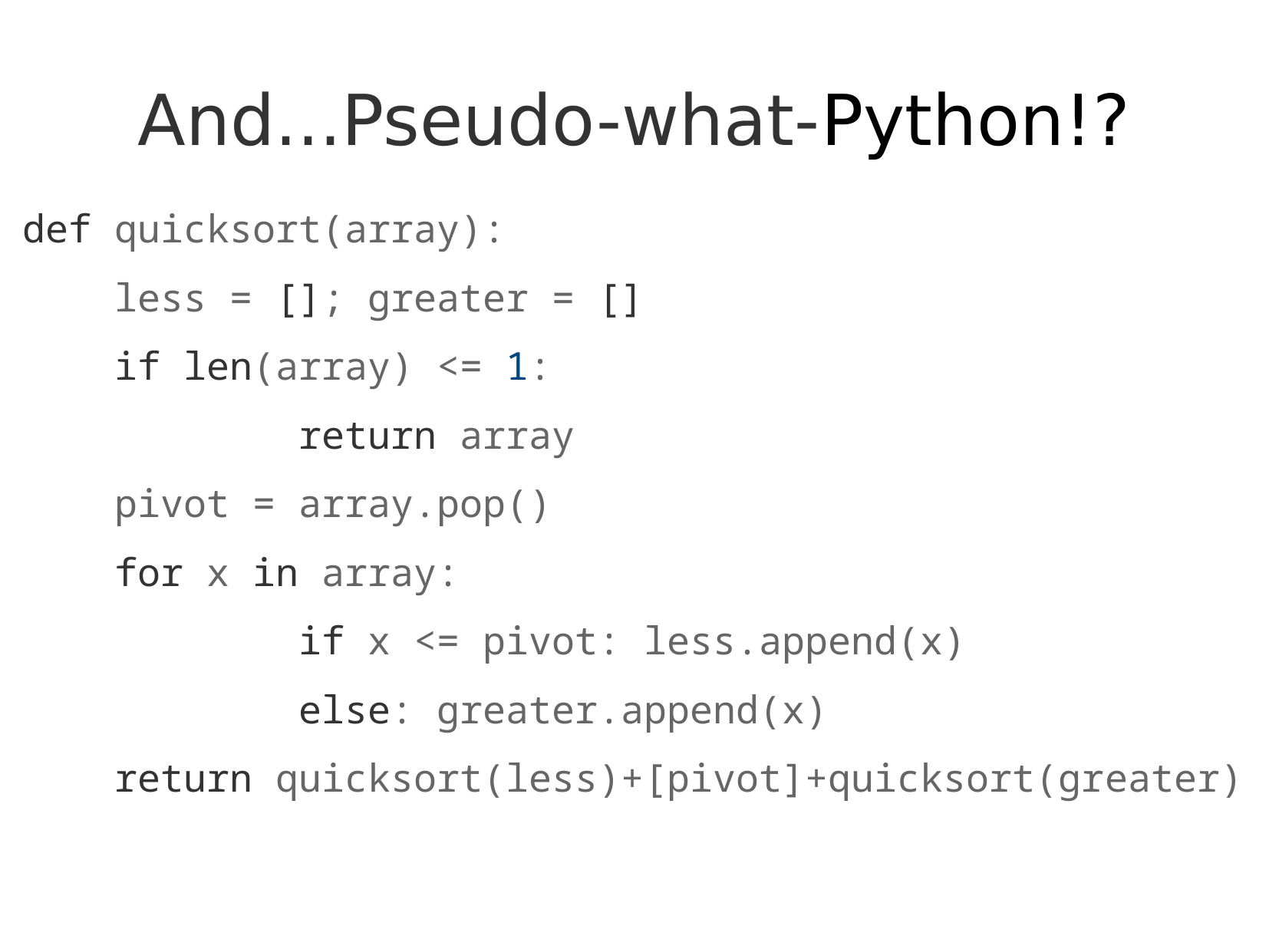

And...Pseudo-what-Python!?
def quicksort(array):
    less = []; greater = []
    if len(array) <= 1:
            return array
    pivot = array.pop()
    for x in array:
            if x <= pivot: less.append(x)
            else: greater.append(x)
    return quicksort(less)+[pivot]+quicksort(greater)